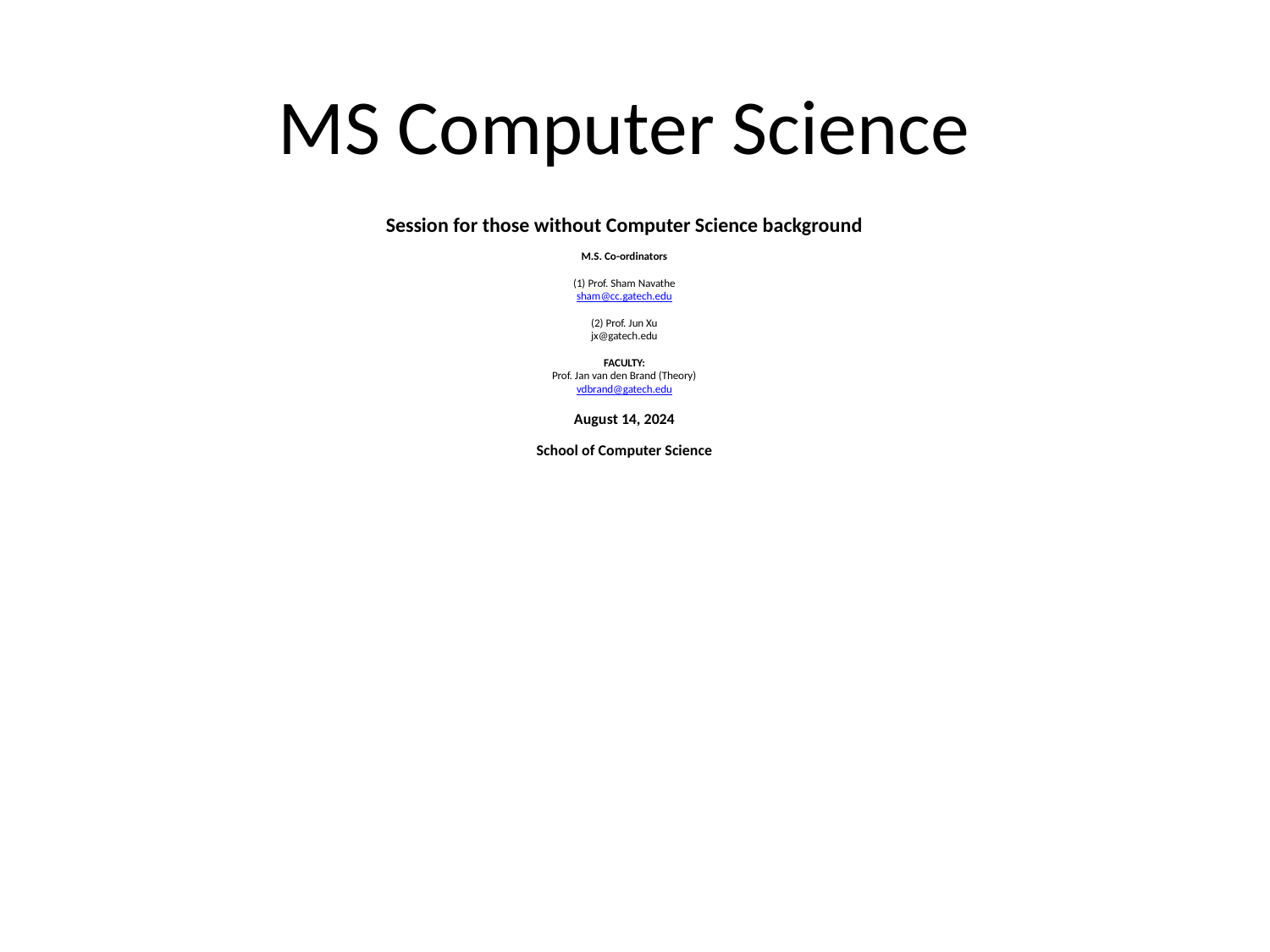

# MS Computer Science

Session for those without Computer Science background

M.S. Co-ordinators

(1) Prof. Sham Navathe
sham@cc.gatech.edu

(2) Prof. Jun Xu
jx@gatech.edu

FACULTY:
Prof. Jan van den Brand (Theory)
vdbrand@gatech.edu

August 14, 2024

School of Computer Science